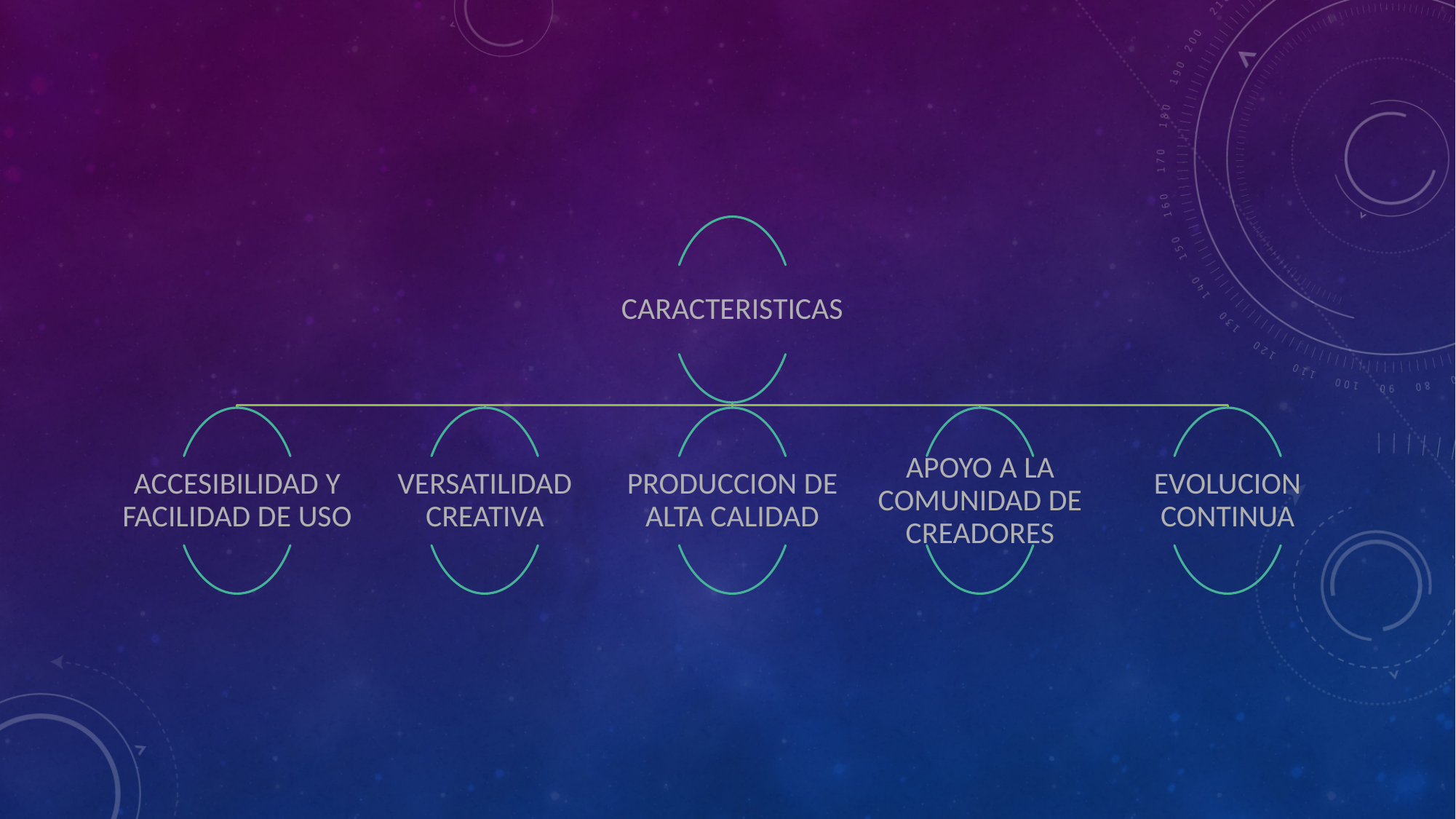

CARACTERISTICAS
ACCESIBILIDAD Y FACILIDAD DE USO
VERSATILIDAD CREATIVA
PRODUCCION DE ALTA CALIDAD
APOYO A LA COMUNIDAD DE CREADORES
EVOLUCION CONTINUA